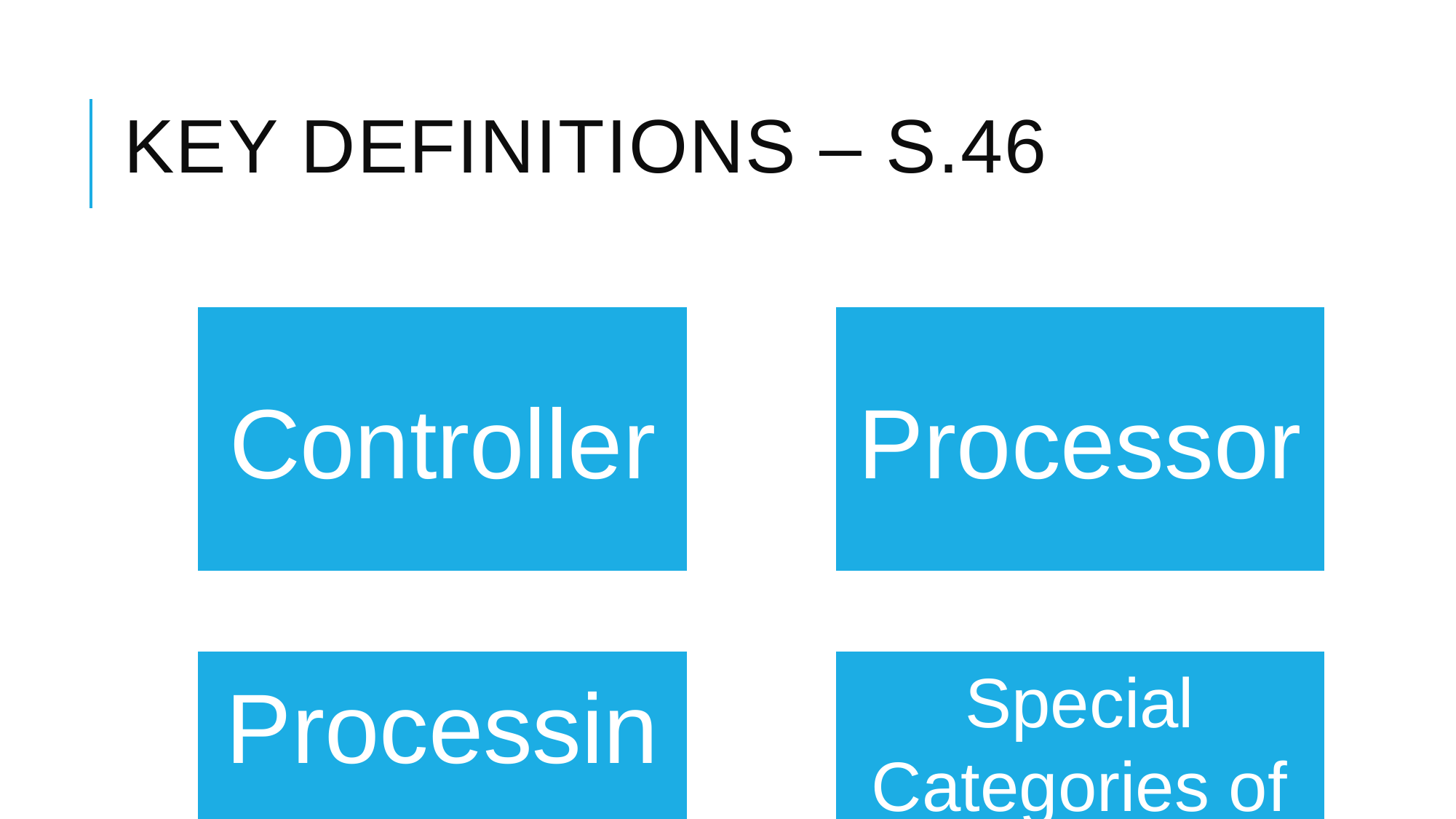

# Key Definitions – S.46
Controller
Processor